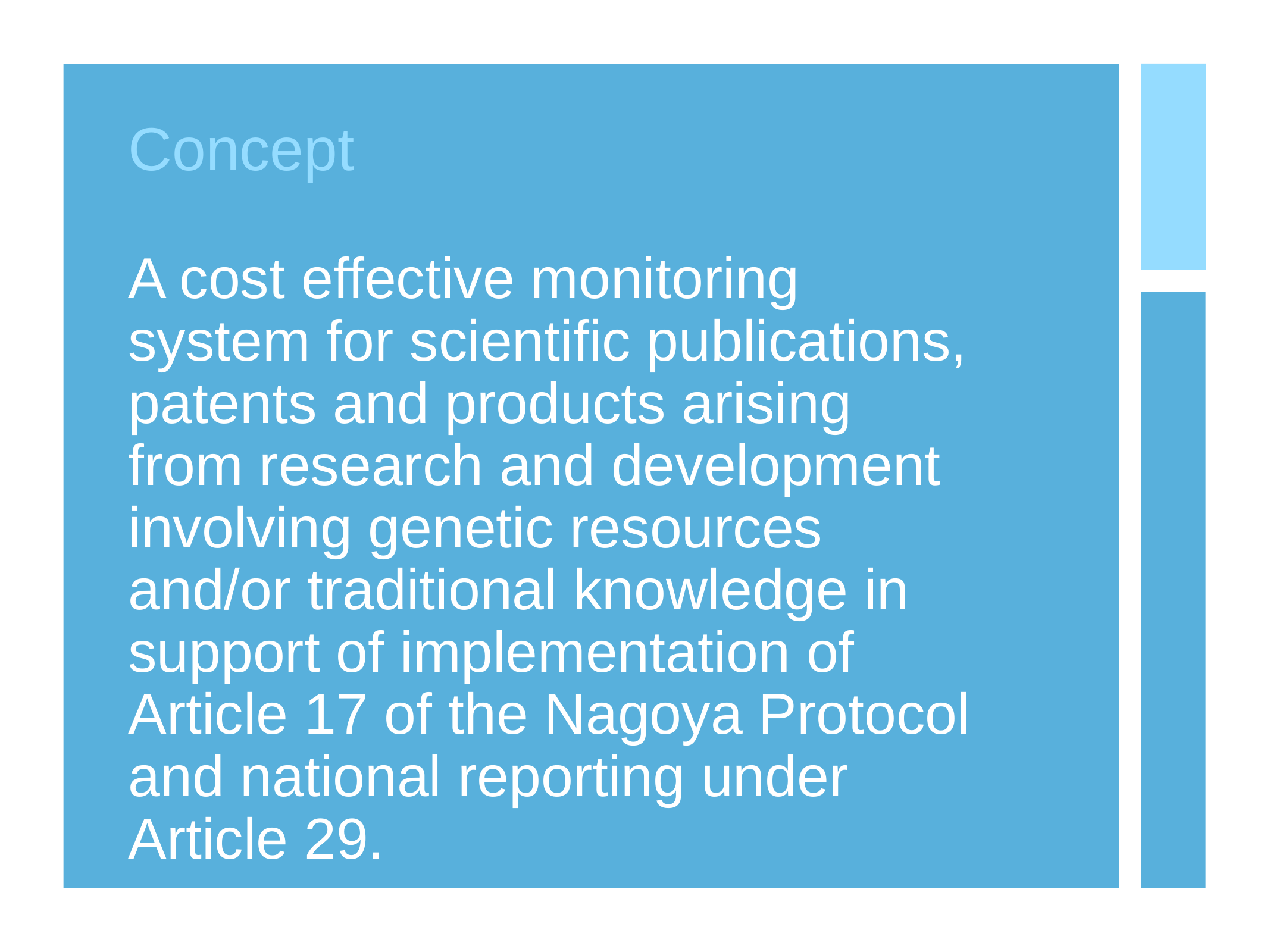

# Concept

A cost effective monitoring system for scientific publications, patents and products arising from research and development involving genetic resources and/or traditional knowledge in support of implementation of Article 17 of the Nagoya Protocol and national reporting under Article 29.